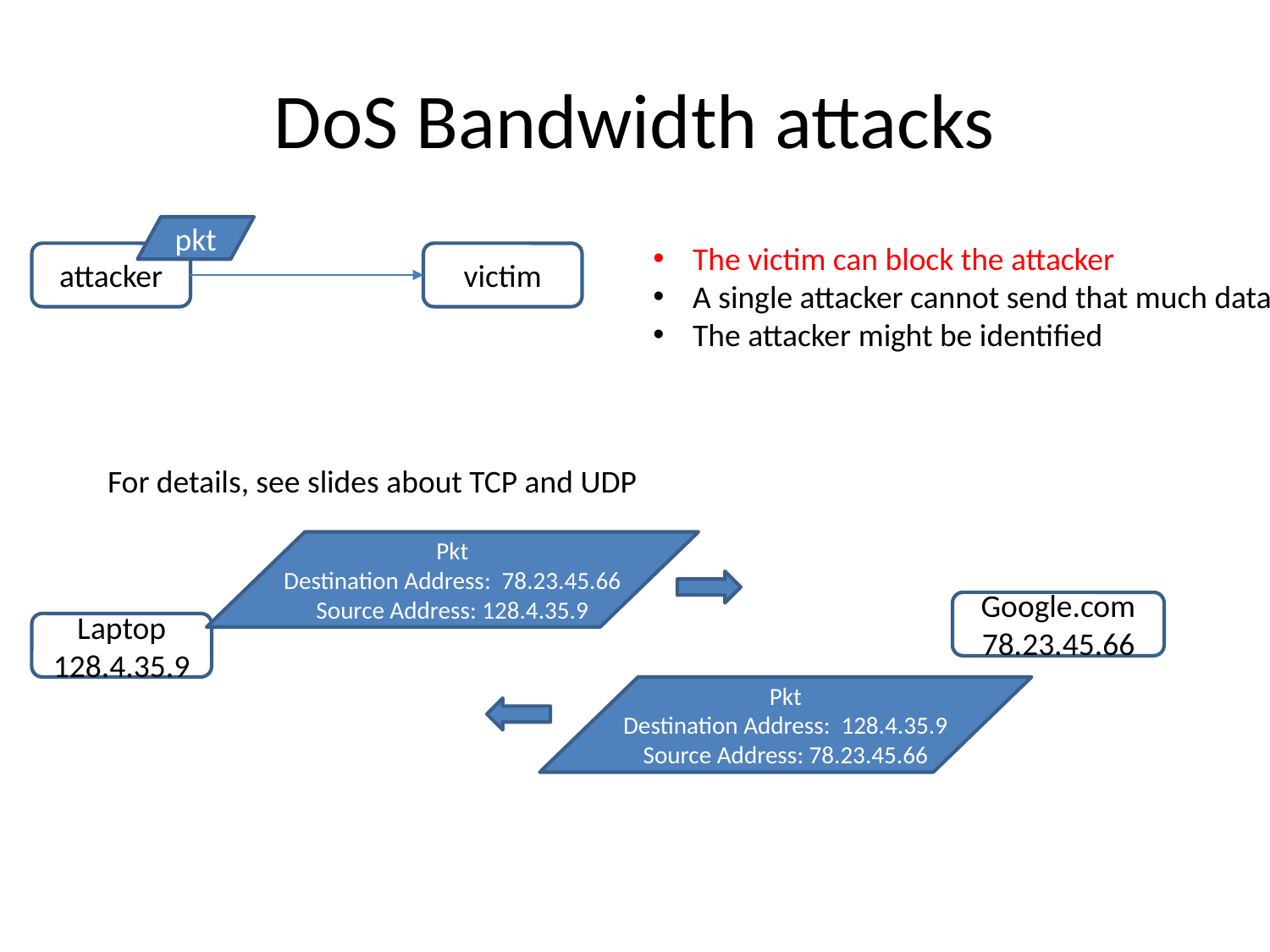

# DoS Bandwidth attacks
pkt
The victim can block the attacker
A single attacker cannot send that much data
The attacker might be identified
attacker
victim
For details, see slides about TCP and UDP
Pkt
Destination Address:  78.23.45.66
Source Address: 128.4.35.9

Google.com
78.23.45.66
Laptop
128.4.35.9
Pkt
Destination Address:  128.4.35.9
Source Address: 78.23.45.66